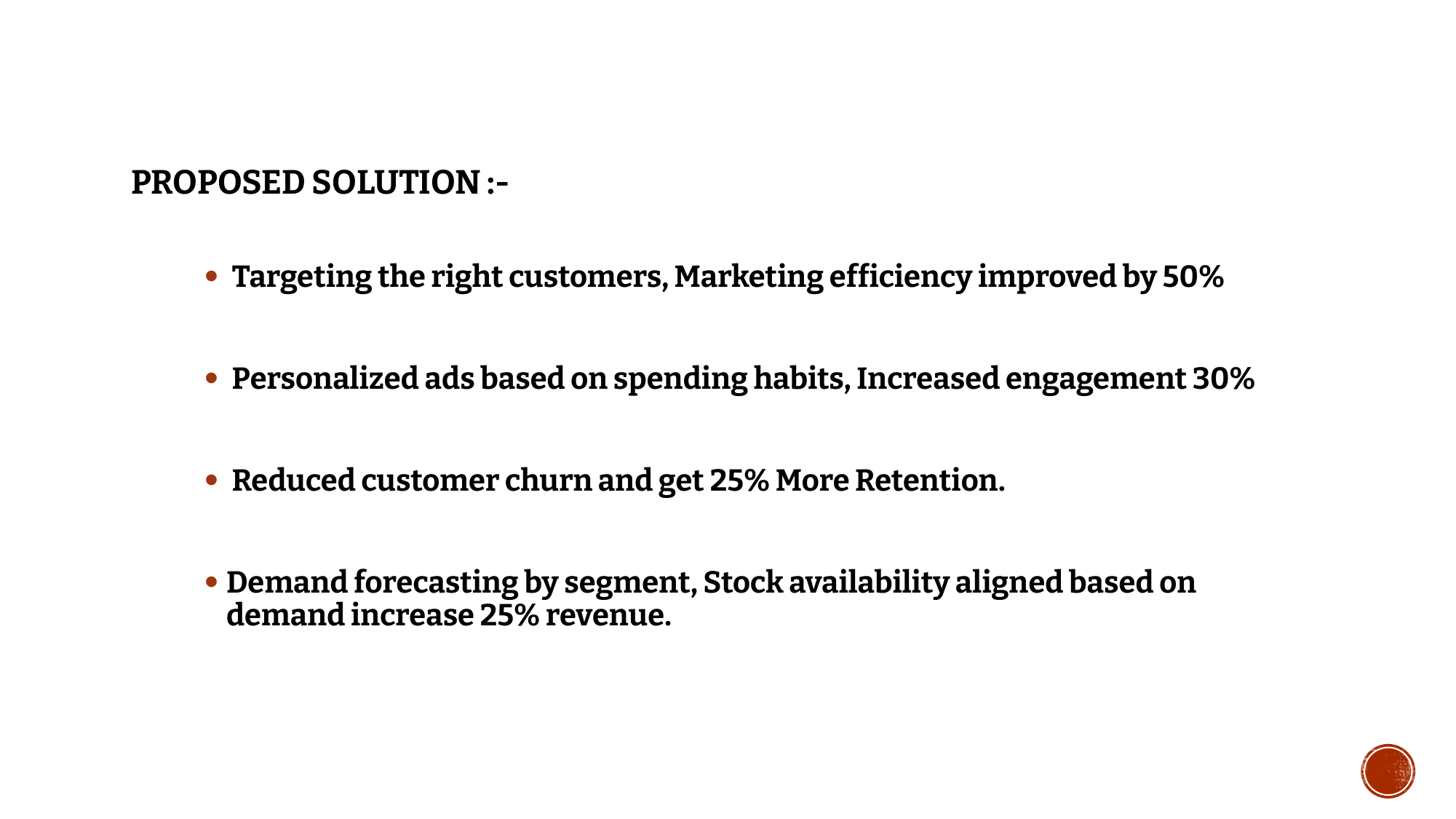

# Proposed solution :-
 Targeting the right customers, Marketing efficiency improved by 50%

 Personalized ads based on spending habits, Increased engagement 30%

 Reduced customer churn and get 25% More Retention.

Demand forecasting by segment, Stock availability aligned based on demand increase 25% revenue.